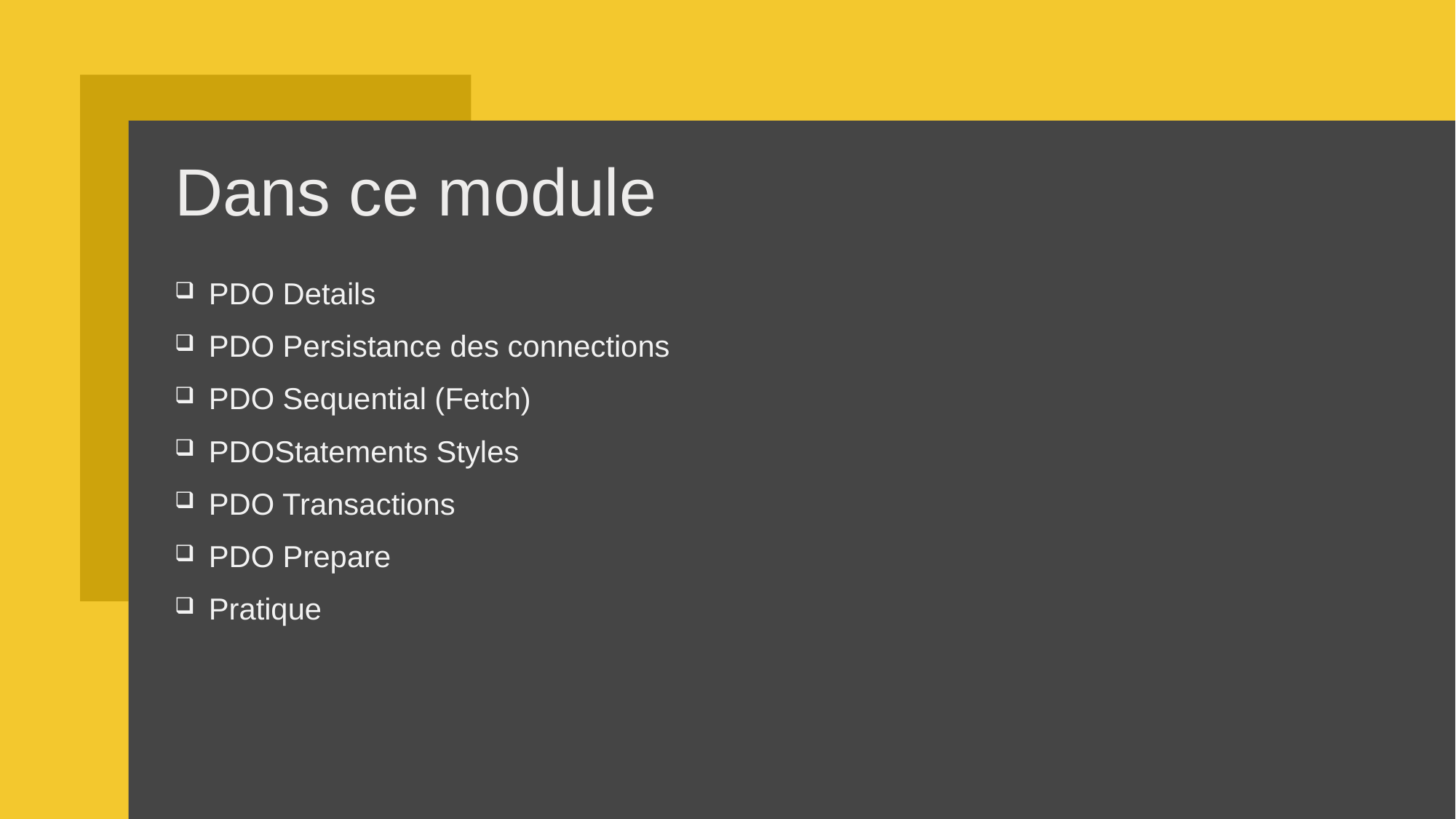

# Dans ce module
PDO Details
PDO Persistance des connections
PDO Sequential (Fetch)
PDOStatements Styles
PDO Transactions
PDO Prepare
Pratique